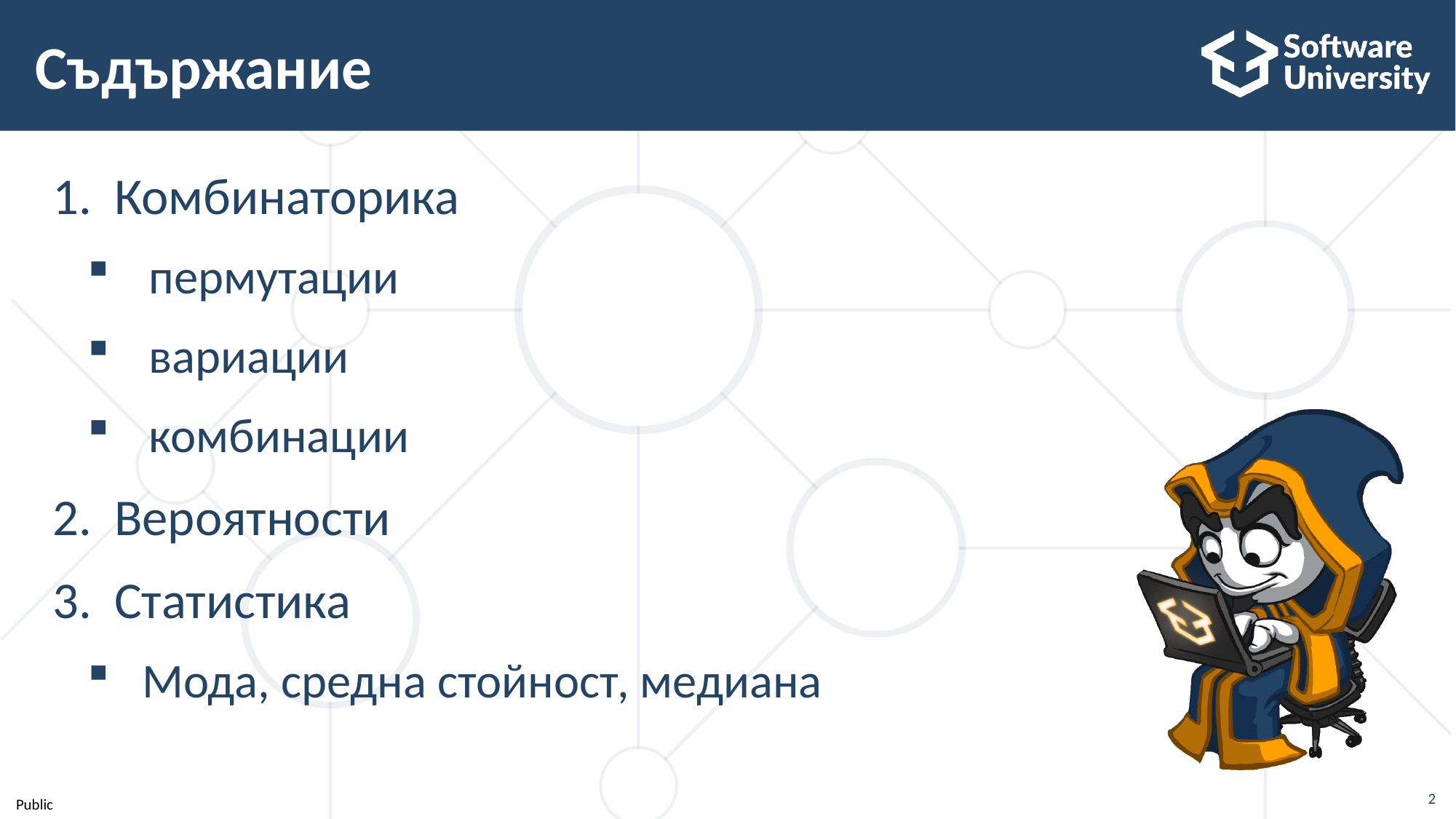

# Съдържание
Комбинаторика
пермутации
вариации
комбинации
Вероятности
Статистика
Мода, средна стойност, медиана
2